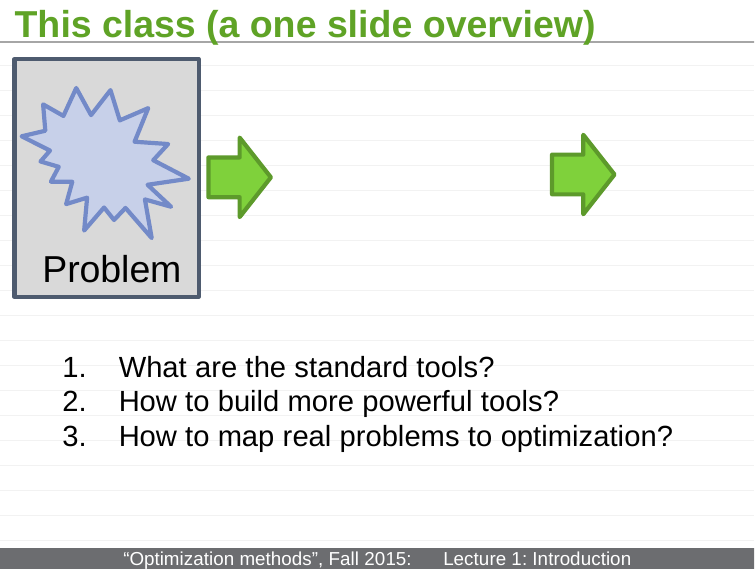

# This class (a one slide overview)
 Problem

What are the standard tools?
How to build more powerful tools?
How to map real problems to optimization?